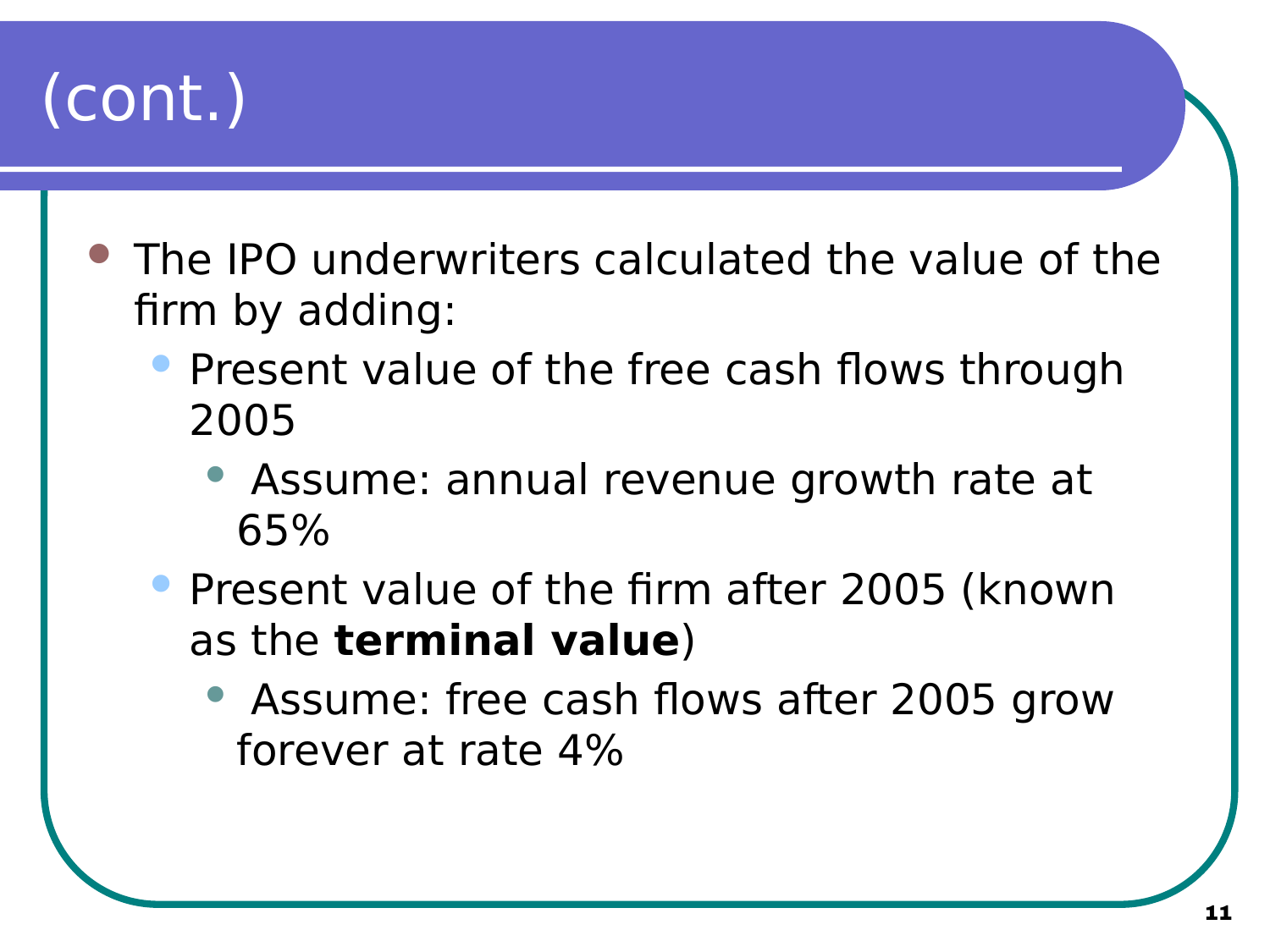

# (cont.)
The IPO underwriters calculated the value of the firm by adding:
Present value of the free cash flows through 2005
 Assume: annual revenue growth rate at 65%
Present value of the firm after 2005 (known as the terminal value)
 Assume: free cash flows after 2005 grow forever at rate 4%
11